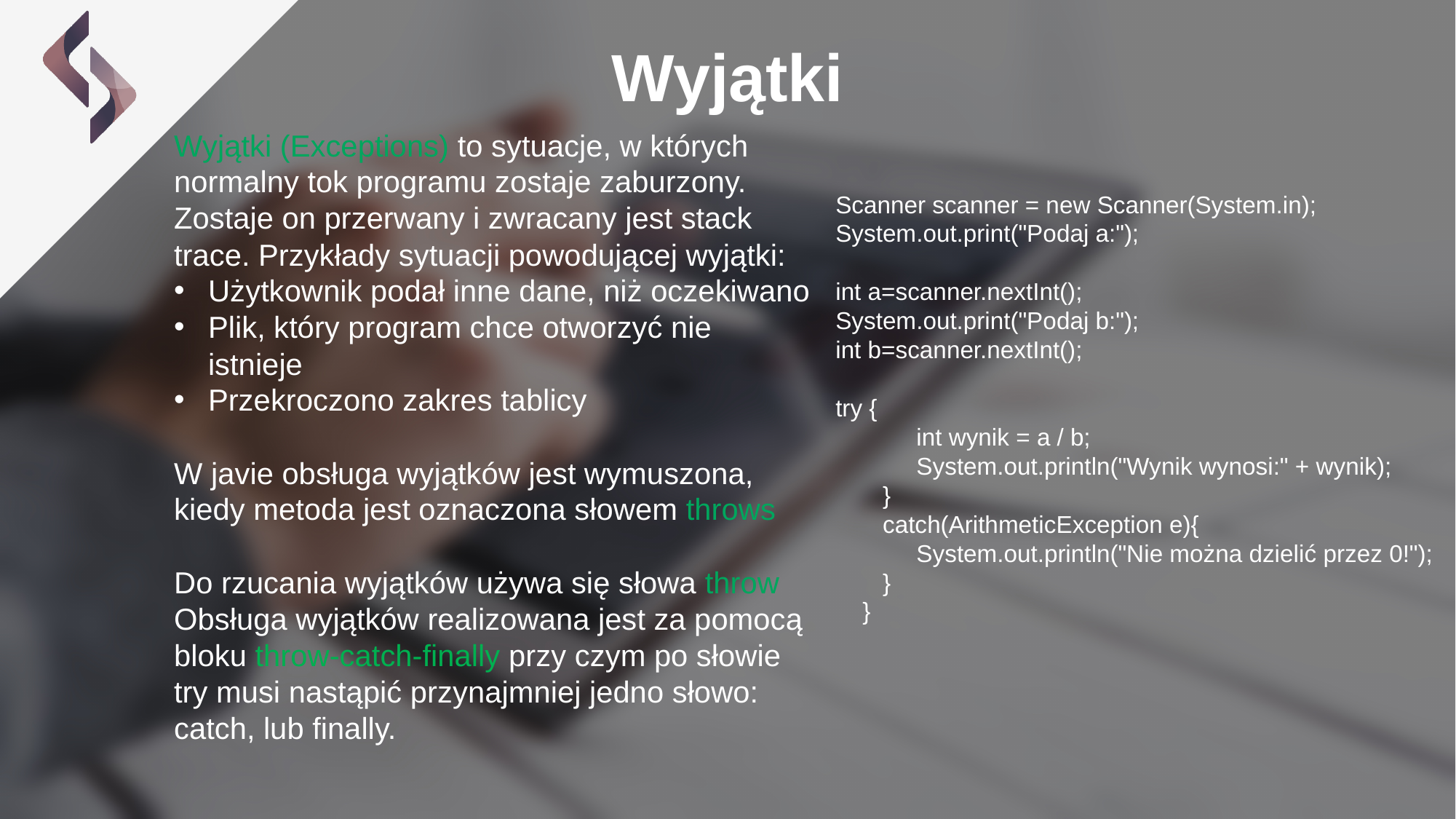

Wyjątki
Wyjątki (Exceptions) to sytuacje, w których normalny tok programu zostaje zaburzony. Zostaje on przerwany i zwracany jest stack trace. Przykłady sytuacji powodującej wyjątki:
Użytkownik podał inne dane, niż oczekiwano
Plik, który program chce otworzyć nie istnieje
Przekroczono zakres tablicy

W javie obsługa wyjątków jest wymuszona, kiedy metoda jest oznaczona słowem throws

Do rzucania wyjątków używa się słowa throw
Obsługa wyjątków realizowana jest za pomocą bloku throw-catch-finally przy czym po słowie try musi nastąpić przynajmniej jedno słowo: catch, lub finally.

Scanner scanner = new Scanner(System.in);
System.out.print("Podaj a:");

int a=scanner.nextInt();
System.out.print("Podaj b:");
int b=scanner.nextInt();

try {
            int wynik = a / b;
            System.out.println("Wynik wynosi:" + wynik);
       }
       catch(ArithmeticException e){
            System.out.println("Nie można dzielić przez 0!");
       }
    }